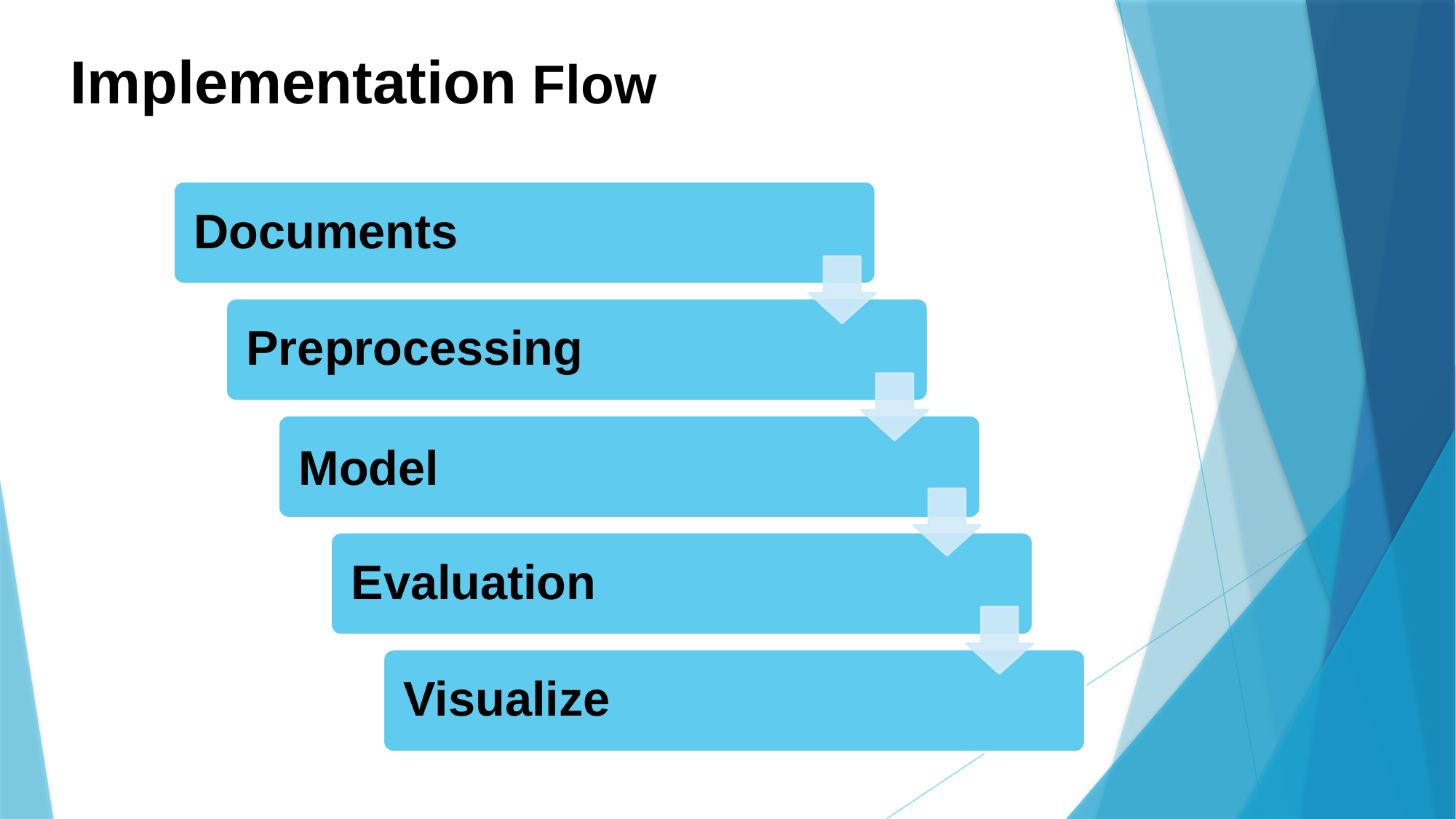

# Implementation Flow
Documents
Preprocessing
Model
Evaluation
Visualize